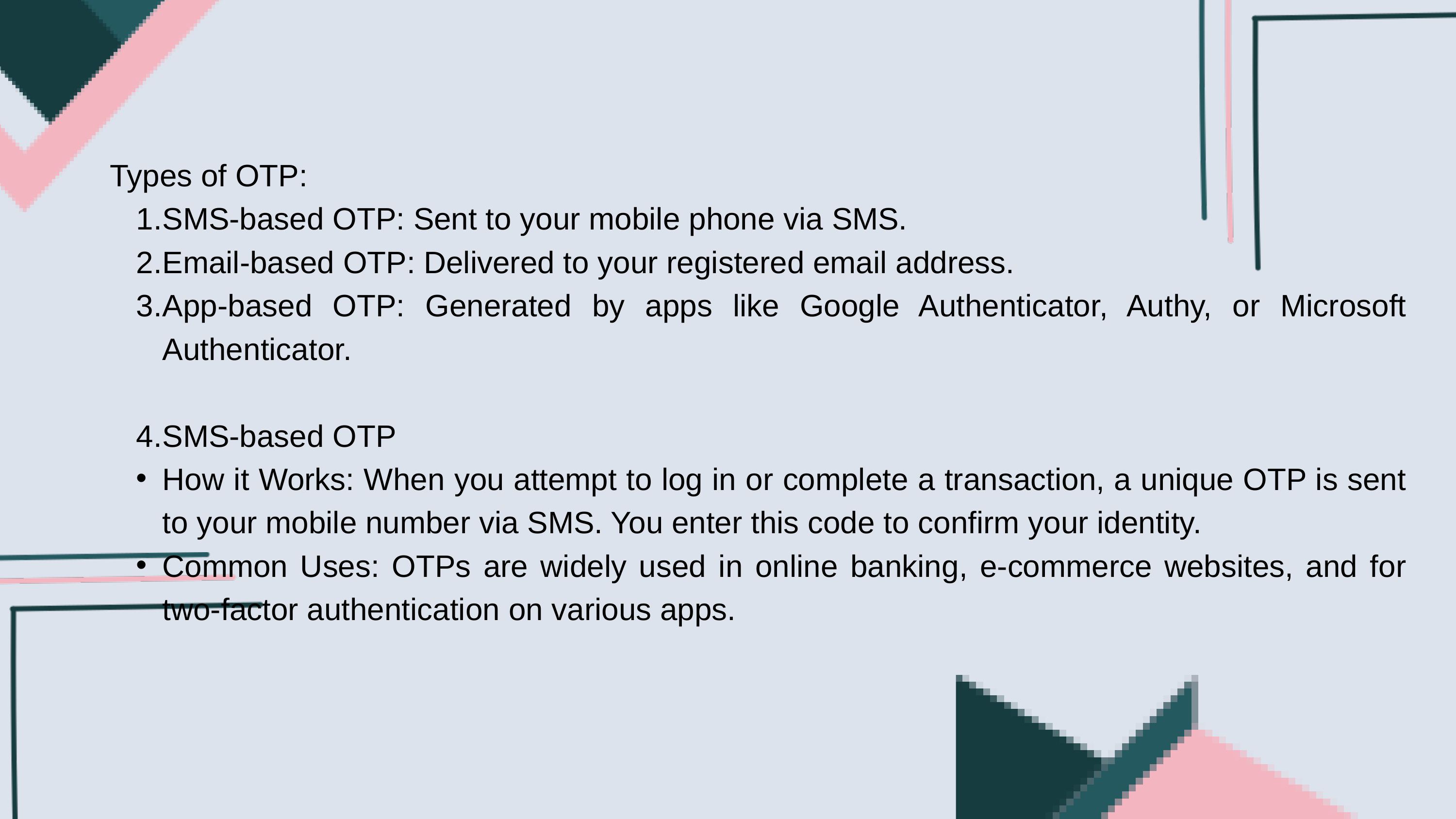

Types of OTP:
SMS-based OTP: Sent to your mobile phone via SMS.
Email-based OTP: Delivered to your registered email address.
App-based OTP: Generated by apps like Google Authenticator, Authy, or Microsoft Authenticator.

SMS-based OTP
How it Works: When you attempt to log in or complete a transaction, a unique OTP is sent to your mobile number via SMS. You enter this code to confirm your identity.
Common Uses: OTPs are widely used in online banking, e-commerce websites, and for two-factor authentication on various apps.